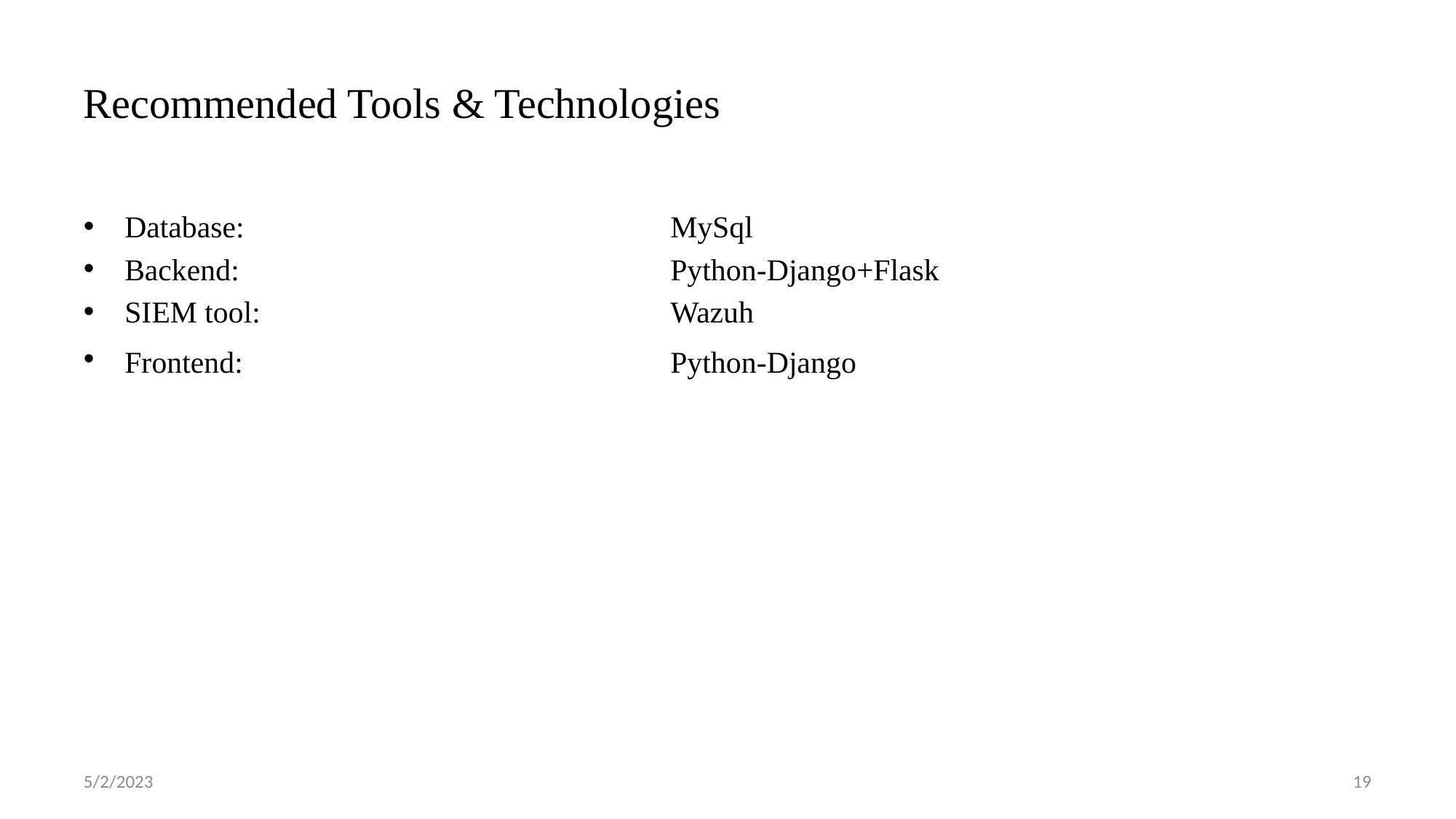

# Recommended Tools & Technologies
Database: 				MySql
Backend:				Python-Django+Flask
SIEM tool: 				Wazuh
Frontend:				Python-Django

5/2/2023
19